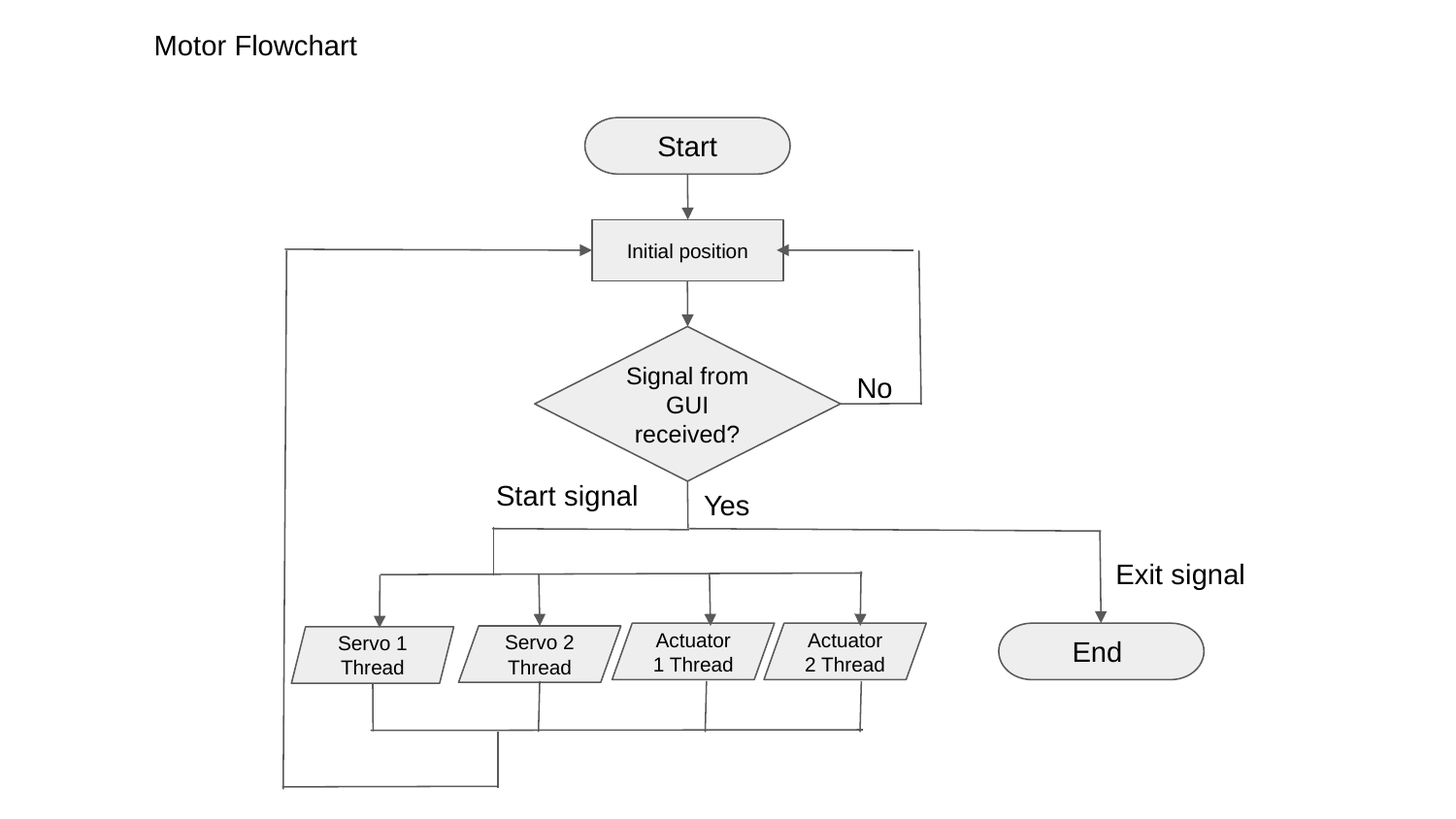

Motor Flowchart
Start
Initial position
Signal from GUI received?
No
Start signal
Yes
Exit signal
Actuator 1 Thread
Actuator 2 Thread
End
Servo 2 Thread
Servo 1 Thread